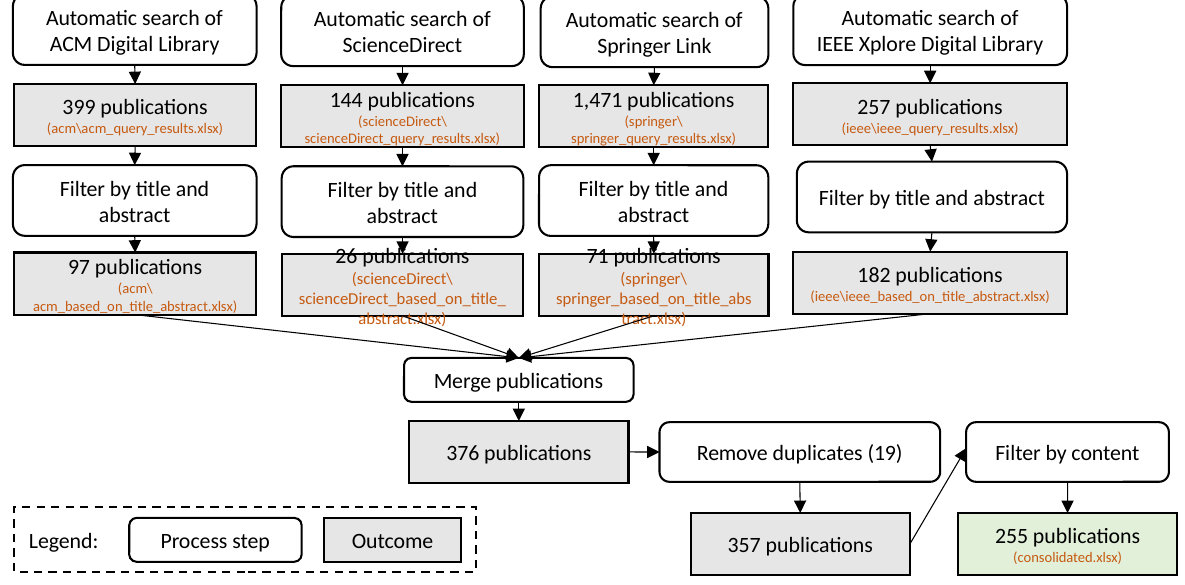

Automatic search of ACM Digital Library
Automatic search of IEEE Xplore Digital Library
Automatic search of ScienceDirect
Automatic search of Springer Link
257 publications
(ieee\ieee_query_results.xlsx)
399 publications
(acm\acm_query_results.xlsx)
1,471 publications
(springer\springer_query_results.xlsx)
144 publications
(scienceDirect\scienceDirect_query_results.xlsx)
Filter by title and abstract
Filter by title and abstract
Filter by title and abstract
Filter by title and abstract
182 publications
(ieee\ieee_based_on_title_abstract.xlsx)
97 publications
(acm\acm_based_on_title_abstract.xlsx)
71 publications
(springer\springer_based_on_title_abstract.xlsx)
26 publications
(scienceDirect\scienceDirect_based_on_title_abstract.xlsx)
Merge publications
376 publications
Remove duplicates (19)
Filter by content
Legend:
Process step
Outcome
357 publications
255 publications
(consolidated.xlsx)